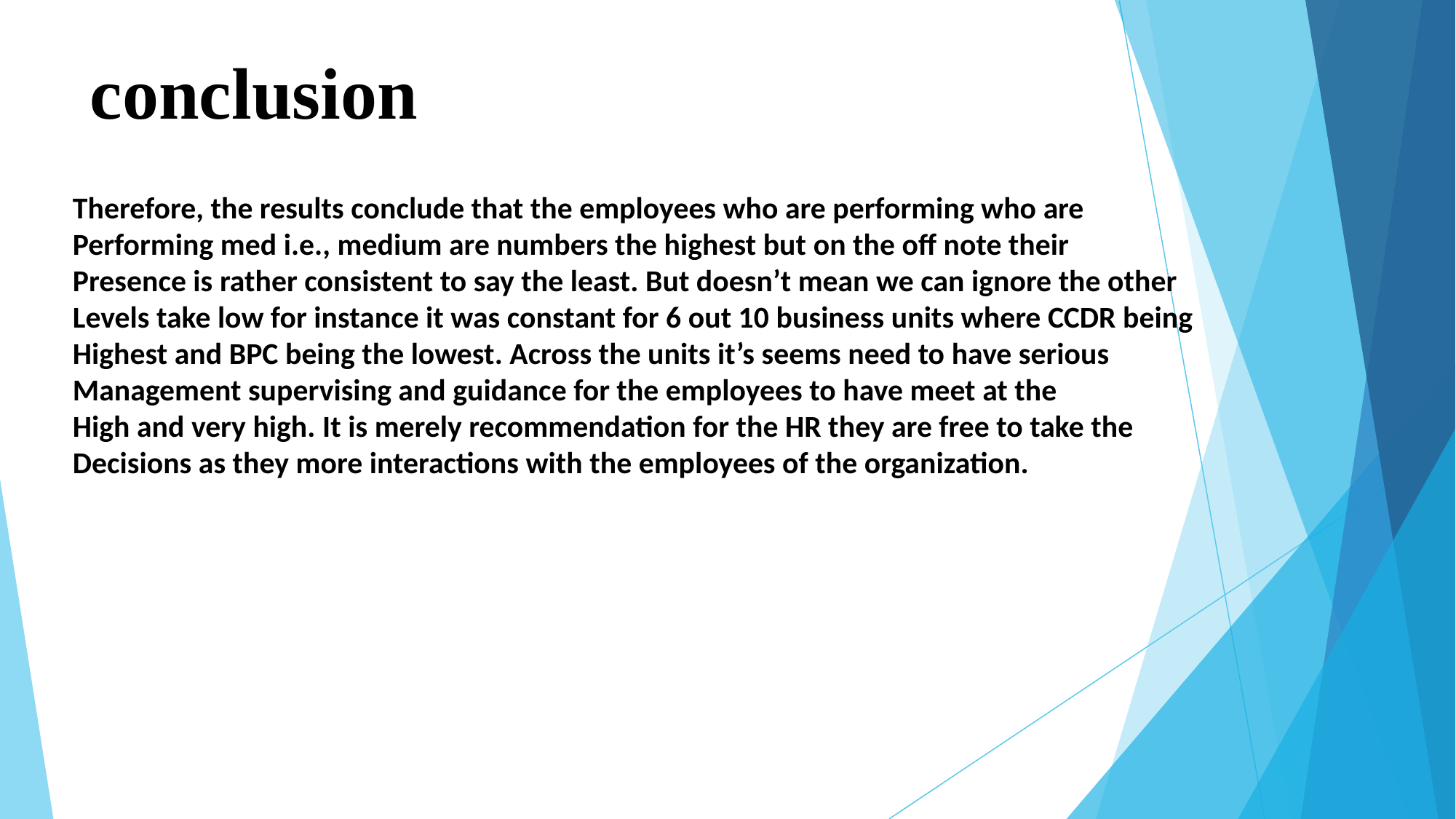

# conclusion
Therefore, the results conclude that the employees who are performing who are
Performing med i.e., medium are numbers the highest but on the off note their
Presence is rather consistent to say the least. But doesn’t mean we can ignore the other
Levels take low for instance it was constant for 6 out 10 business units where CCDR being
Highest and BPC being the lowest. Across the units it’s seems need to have serious
Management supervising and guidance for the employees to have meet at the
High and very high. It is merely recommendation for the HR they are free to take the
Decisions as they more interactions with the employees of the organization.